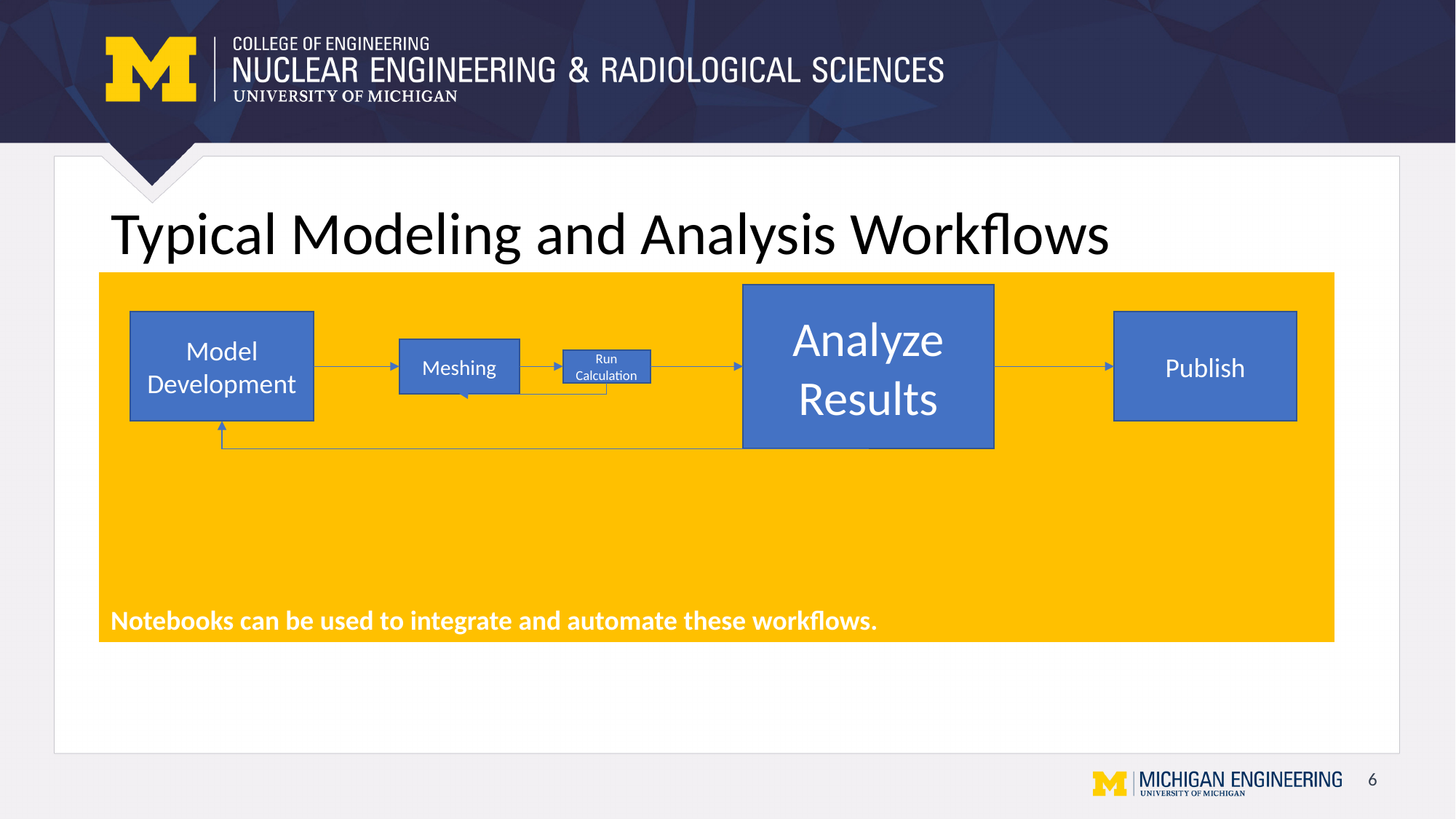

# Typical Modeling and Analysis Workflows
Notebooks can be used to integrate and automate these workflows.
Analyze Results
Model Development
Publish
Meshing
Run Calculation